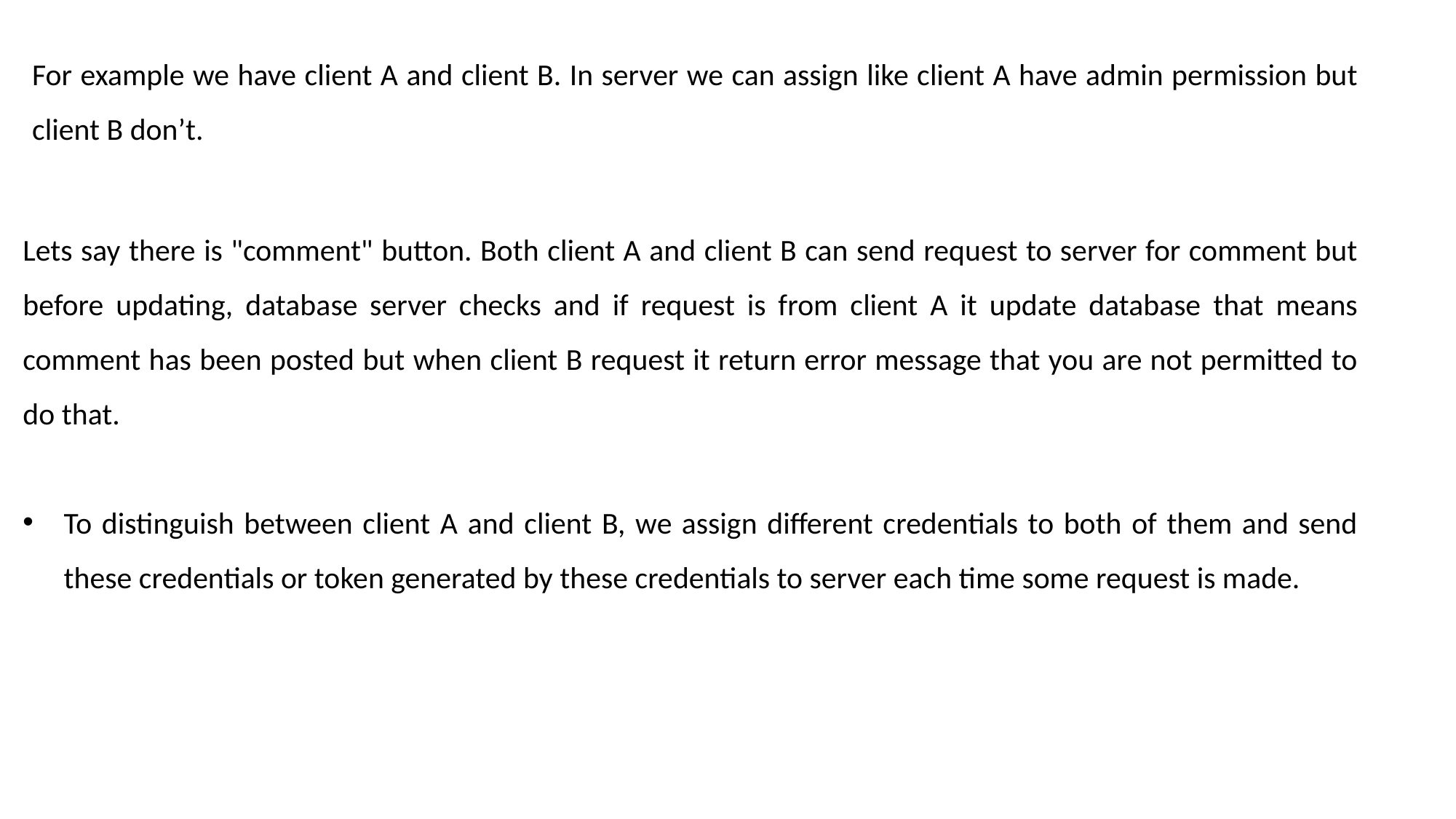

For example we have client A and client B. In server we can assign like client A have admin permission but client B don’t.
Lets say there is "comment" button. Both client A and client B can send request to server for comment but before updating, database server checks and if request is from client A it update database that means comment has been posted but when client B request it return error message that you are not permitted to do that.

To distinguish between client A and client B, we assign different credentials to both of them and send these credentials or token generated by these credentials to server each time some request is made.